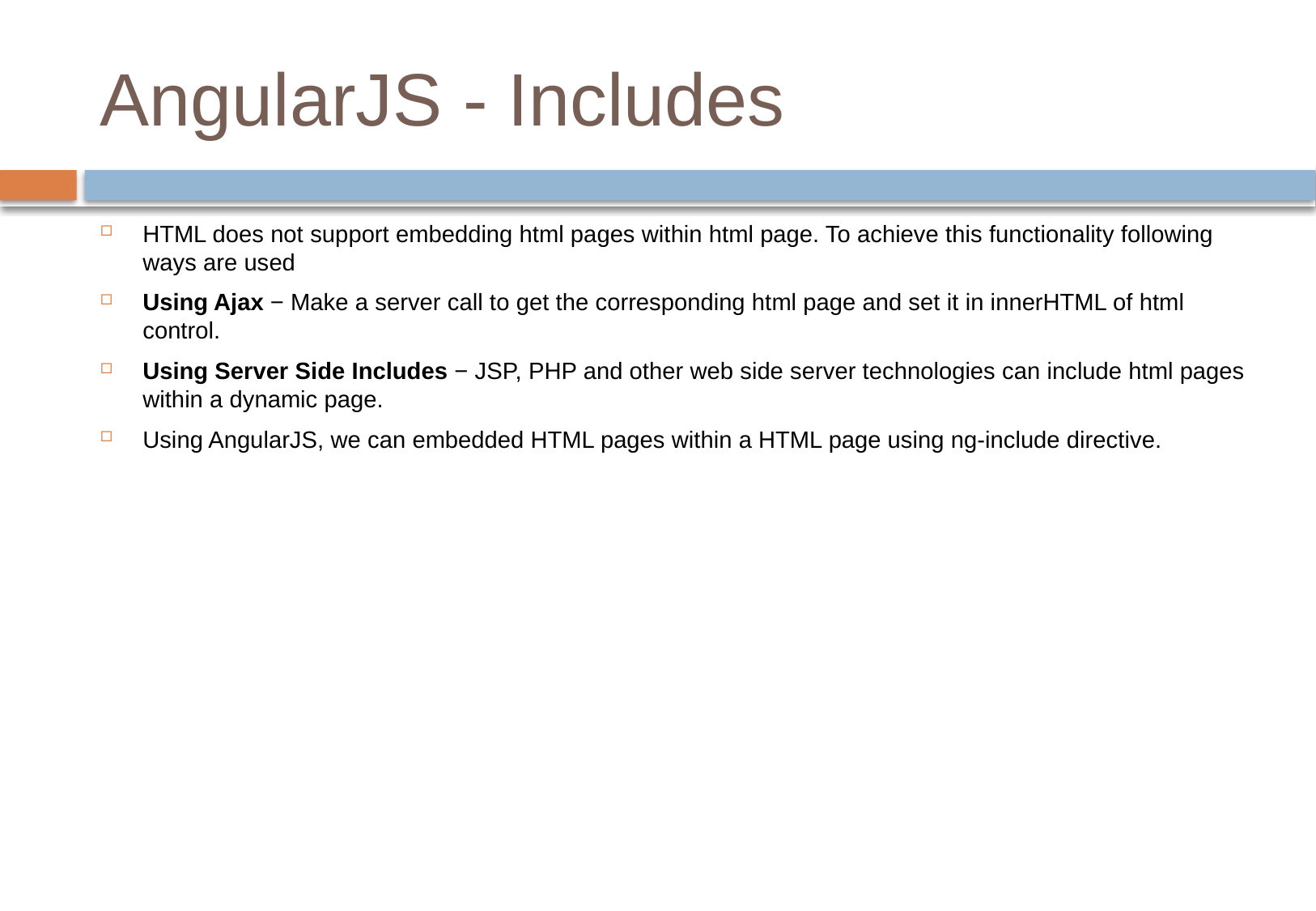

# AngularJS - Includes
HTML does not support embedding html pages within html page. To achieve this functionality following ways are used
Using Ajax − Make a server call to get the corresponding html page and set it in innerHTML of html control.
Using Server Side Includes − JSP, PHP and other web side server technologies can include html pages within a dynamic page.
Using AngularJS, we can embedded HTML pages within a HTML page using ng-include directive.